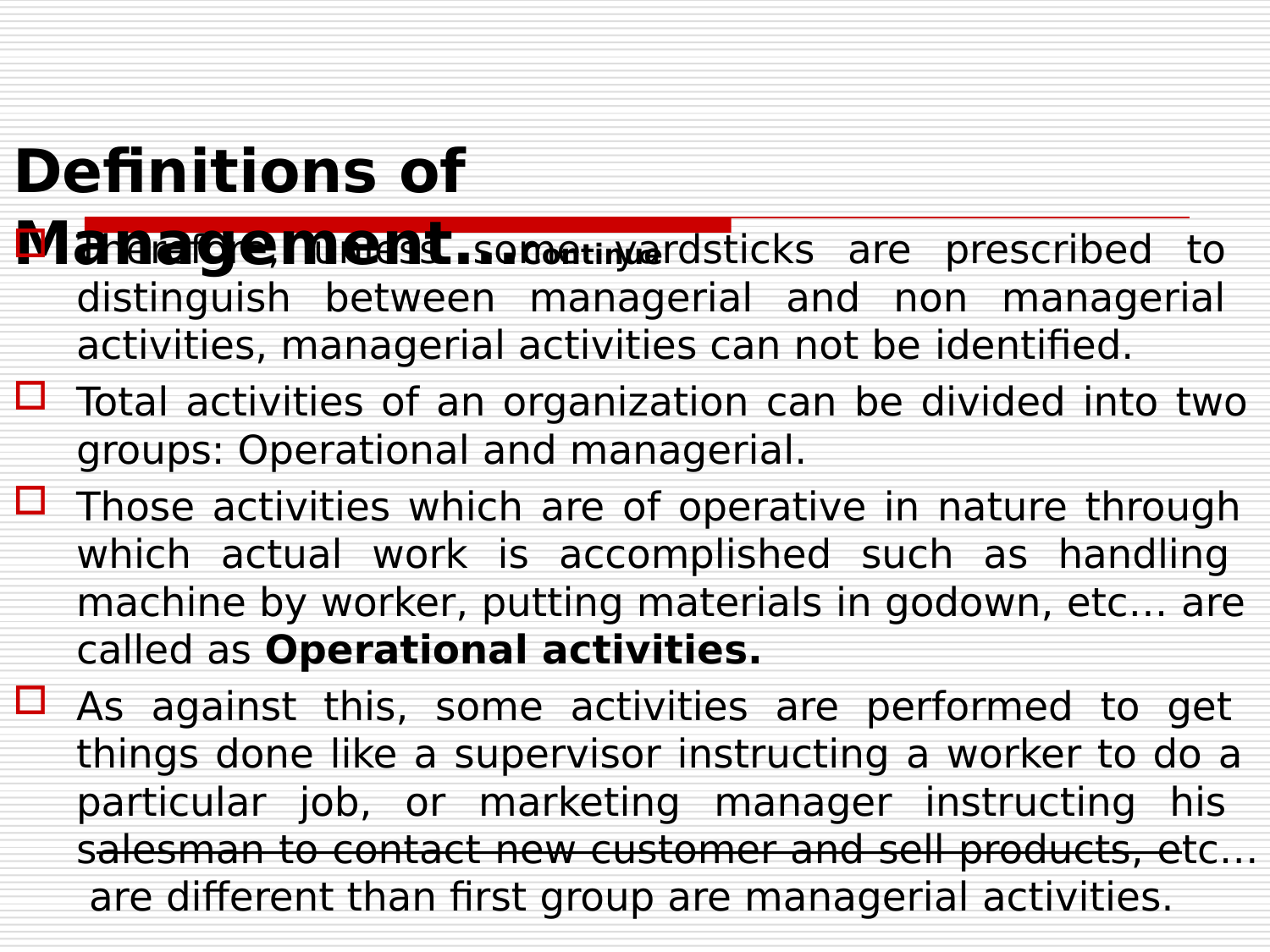

# Definitions of Management...Continue
Therefore, unless some yardsticks are prescribed to  distinguish between managerial and non managerial  activities, managerial activities can not be identified.
Total activities of an organization can be divided into two
groups: Operational and managerial.
Those activities which are of operative in nature through  which actual work is accomplished such as handling  machine by worker, putting materials in godown, etc… are  called as Operational activities.
As against this, some activities are performed to get  things done like a supervisor instructing a worker to do a  particular job, or marketing manager instructing his  salesman to contact new customer and sell products, etc…  are different than first group are managerial activities.